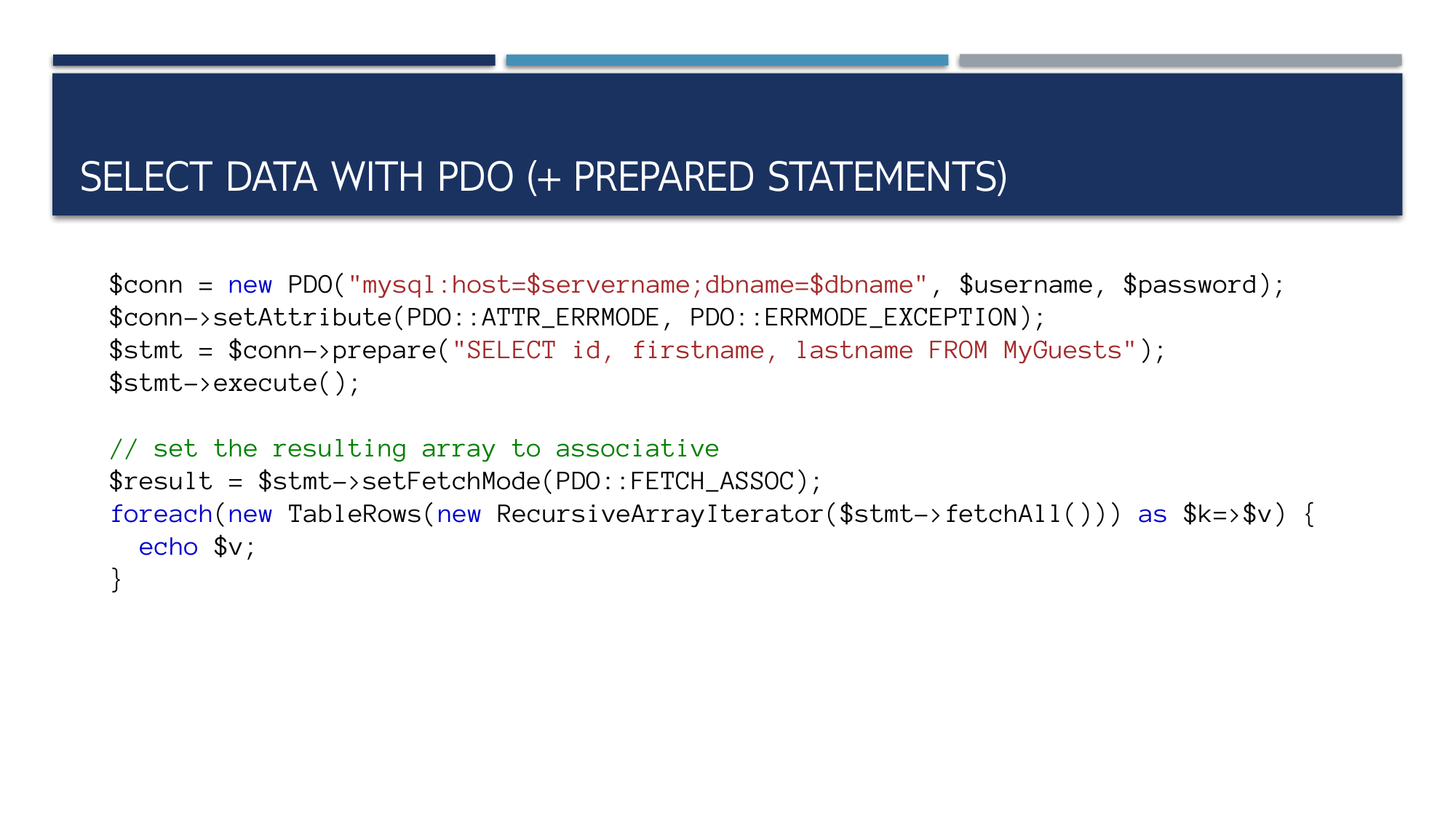

# Select Data With PDO (+ Prepared Statements)
  $conn = new PDO("mysql:host=$servername;dbname=$dbname", $username, $password);
  $conn->setAttribute(PDO::ATTR_ERRMODE, PDO::ERRMODE_EXCEPTION);
  $stmt = $conn->prepare("SELECT id, firstname, lastname FROM MyGuests");
  $stmt->execute();
  // set the resulting array to associative
  $result = $stmt->setFetchMode(PDO::FETCH_ASSOC);
  foreach(new TableRows(new RecursiveArrayIterator($stmt->fetchAll())) as $k=>$v) {
    echo $v;
  }